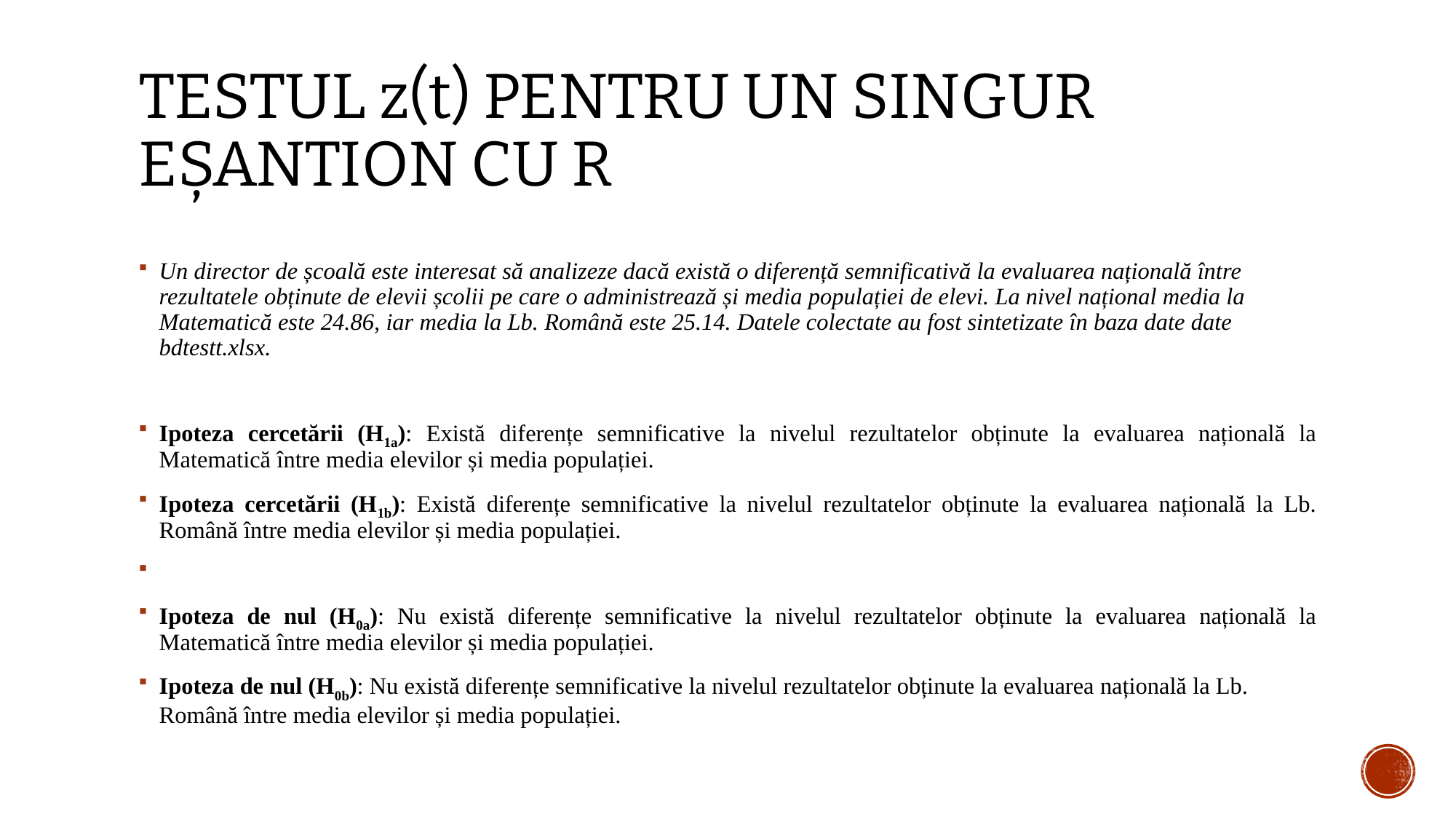

# Testul z(t) pentru un singur eșantion cu R

Un director de școală este interesat să analizeze dacă există o diferență semnificativă la evaluarea națională între rezultatele obținute de elevii școlii pe care o administrează și media populației de elevi. La nivel național media la Matematică este 24.86, iar media la Lb. Română este 25.14. Datele colectate au fost sintetizate în baza date date bdtestt.xlsx.

Ipoteza cercetării (H1a): Există diferențe semnificative la nivelul rezultatelor obținute la evaluarea națională la Matematică între media elevilor și media populației.
Ipoteza cercetării (H1b): Există diferențe semnificative la nivelul rezultatelor obținute la evaluarea națională la Lb. Română între media elevilor și media populației.

Ipoteza de nul (H0a): Nu există diferențe semnificative la nivelul rezultatelor obținute la evaluarea națională la Matematică între media elevilor și media populației.
Ipoteza de nul (H0b): Nu există diferențe semnificative la nivelul rezultatelor obținute la evaluarea națională la Lb. Română între media elevilor și media populației.